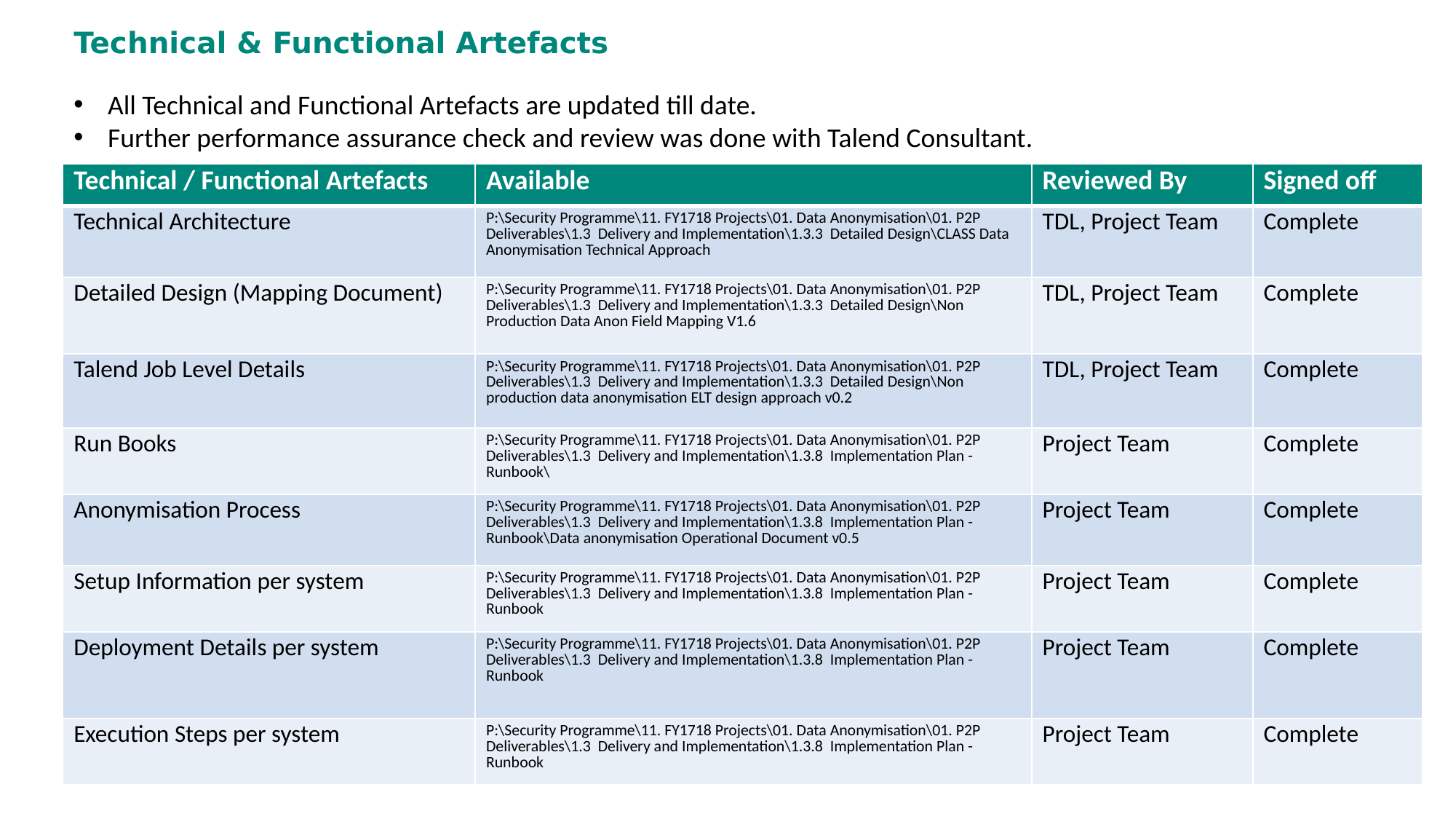

# Technical & Functional Artefacts
All Technical and Functional Artefacts are updated till date.
Further performance assurance check and review was done with Talend Consultant.
| Technical / Functional Artefacts | Available | Reviewed By | Signed off |
| --- | --- | --- | --- |
| Technical Architecture | P:\Security Programme\11. FY1718 Projects\01. Data Anonymisation\01. P2P Deliverables\1.3 Delivery and Implementation\1.3.3 Detailed Design\CLASS Data Anonymisation Technical Approach | TDL, Project Team | Complete |
| Detailed Design (Mapping Document) | P:\Security Programme\11. FY1718 Projects\01. Data Anonymisation\01. P2P Deliverables\1.3 Delivery and Implementation\1.3.3 Detailed Design\Non Production Data Anon Field Mapping V1.6 | TDL, Project Team | Complete |
| Talend Job Level Details | P:\Security Programme\11. FY1718 Projects\01. Data Anonymisation\01. P2P Deliverables\1.3 Delivery and Implementation\1.3.3 Detailed Design\Non production data anonymisation ELT design approach v0.2 | TDL, Project Team | Complete |
| Run Books | P:\Security Programme\11. FY1718 Projects\01. Data Anonymisation\01. P2P Deliverables\1.3 Delivery and Implementation\1.3.8 Implementation Plan - Runbook\ | Project Team | Complete |
| Anonymisation Process | P:\Security Programme\11. FY1718 Projects\01. Data Anonymisation\01. P2P Deliverables\1.3 Delivery and Implementation\1.3.8 Implementation Plan - Runbook\Data anonymisation Operational Document v0.5 | Project Team | Complete |
| Setup Information per system | P:\Security Programme\11. FY1718 Projects\01. Data Anonymisation\01. P2P Deliverables\1.3 Delivery and Implementation\1.3.8 Implementation Plan - Runbook | Project Team | Complete |
| Deployment Details per system | P:\Security Programme\11. FY1718 Projects\01. Data Anonymisation\01. P2P Deliverables\1.3 Delivery and Implementation\1.3.8 Implementation Plan - Runbook | Project Team | Complete |
| Execution Steps per system | P:\Security Programme\11. FY1718 Projects\01. Data Anonymisation\01. P2P Deliverables\1.3 Delivery and Implementation\1.3.8 Implementation Plan - Runbook | Project Team | Complete |